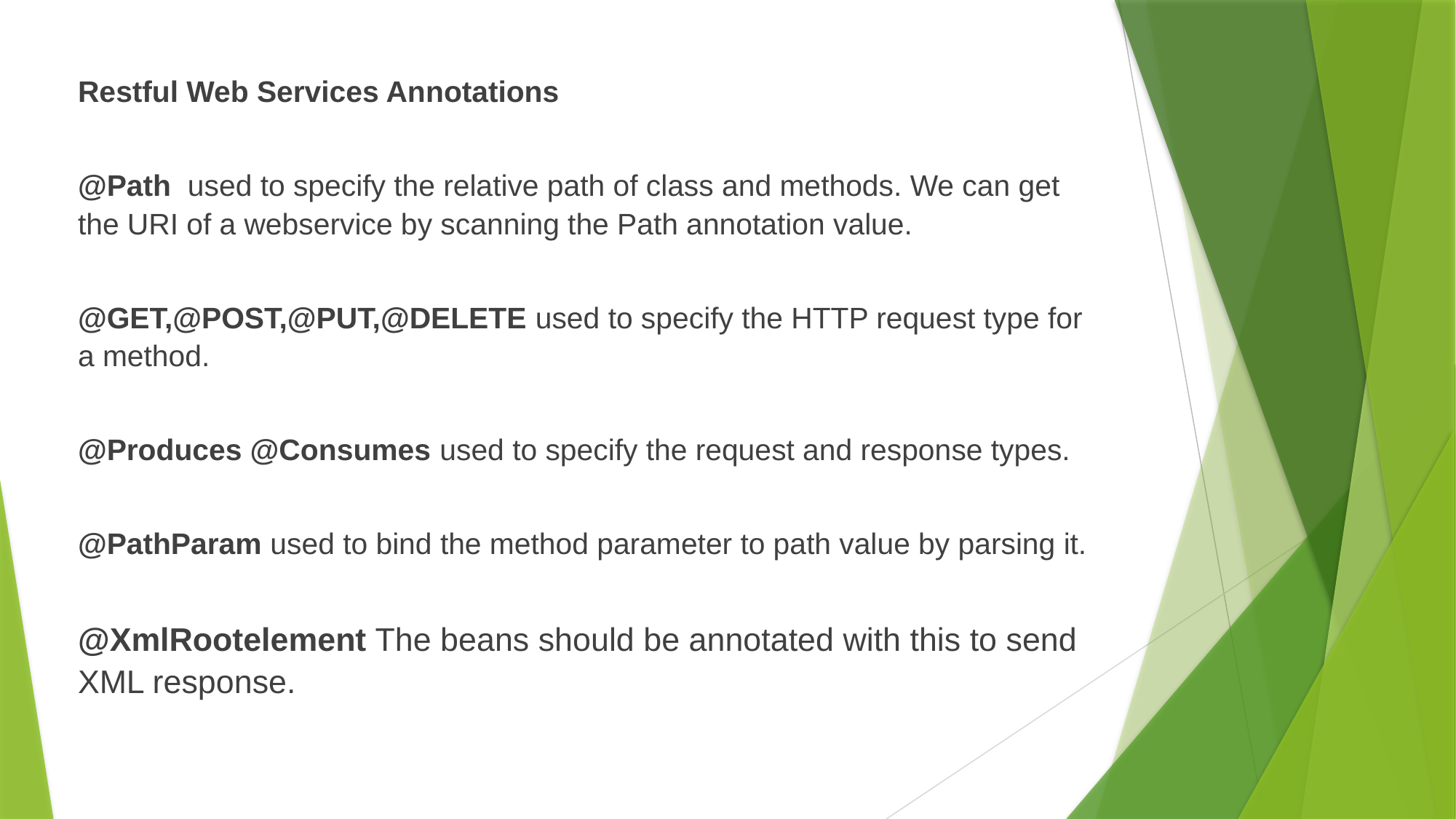

Restful Web Services Annotations
@Path  used to specify the relative path of class and methods. We can get the URI of a webservice by scanning the Path annotation value.
@GET,@POST,@PUT,@DELETE used to specify the HTTP request type for a method.
@Produces @Consumes used to specify the request and response types.
@PathParam used to bind the method parameter to path value by parsing it.
@XmlRootelement The beans should be annotated with this to send XML response.